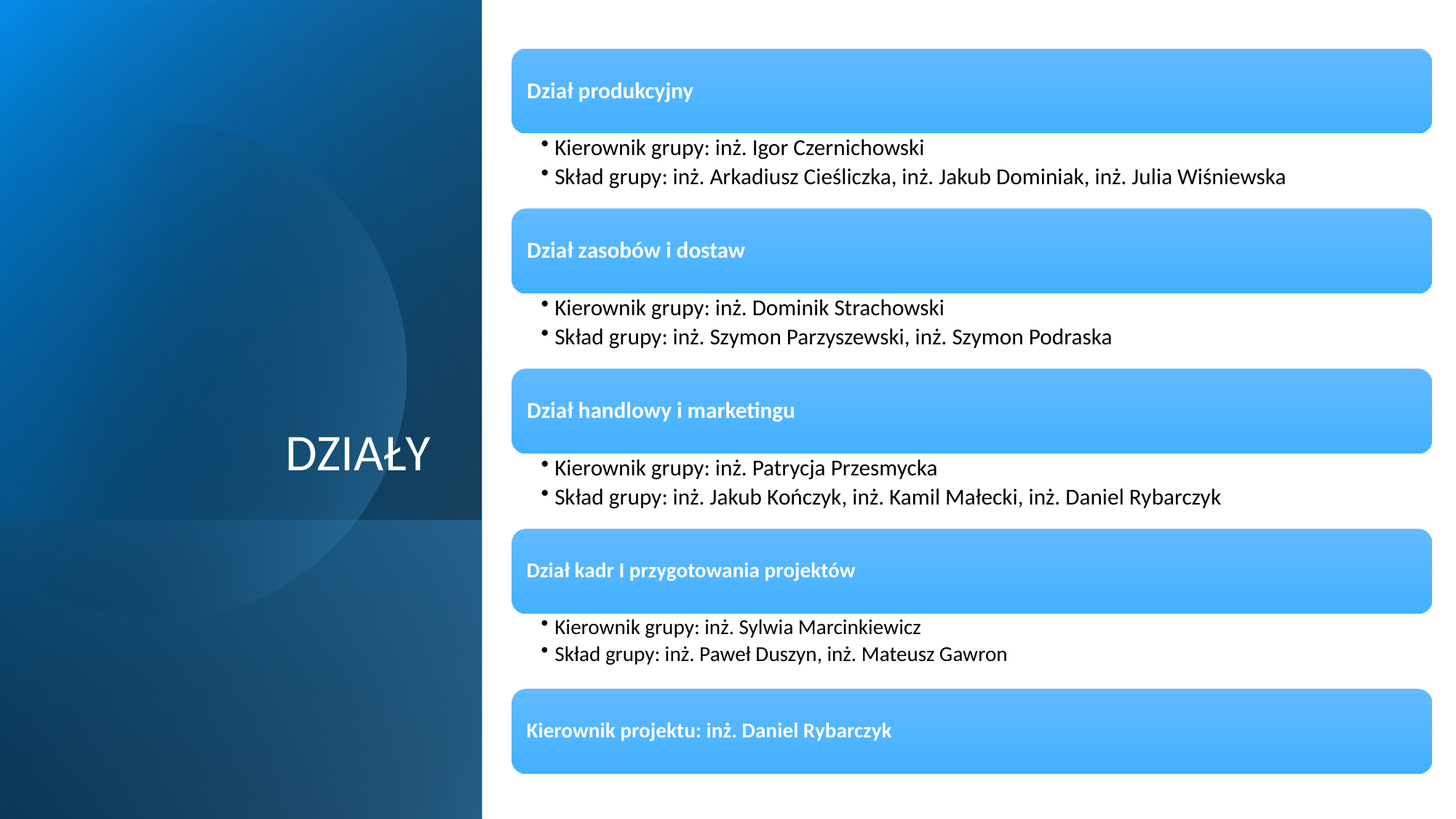

Dział produkcyjny
Kierownik grupy: inż. Igor Czernichowski
Skład grupy: inż. Arkadiusz Cieśliczka, inż. Jakub Dominiak, inż. Julia Wiśniewska
Dział zasobów i dostaw
Kierownik grupy: inż. Dominik Strachowski
Skład grupy: inż. Szymon Parzyszewski, inż. Szymon Podraska
Dział handlowy i marketingu
Kierownik grupy: inż. Patrycja Przesmycka
Skład grupy: inż. Jakub Kończyk, inż. Kamil Małecki, inż. Daniel Rybarczyk
Dział kadr I przygotowania projektów
Kierownik grupy: inż. Sylwia Marcinkiewicz
Skład grupy: inż. Paweł Duszyn, inż. Mateusz Gawron
Kierownik projektu: inż. Daniel Rybarczyk

# DZIAŁY

13